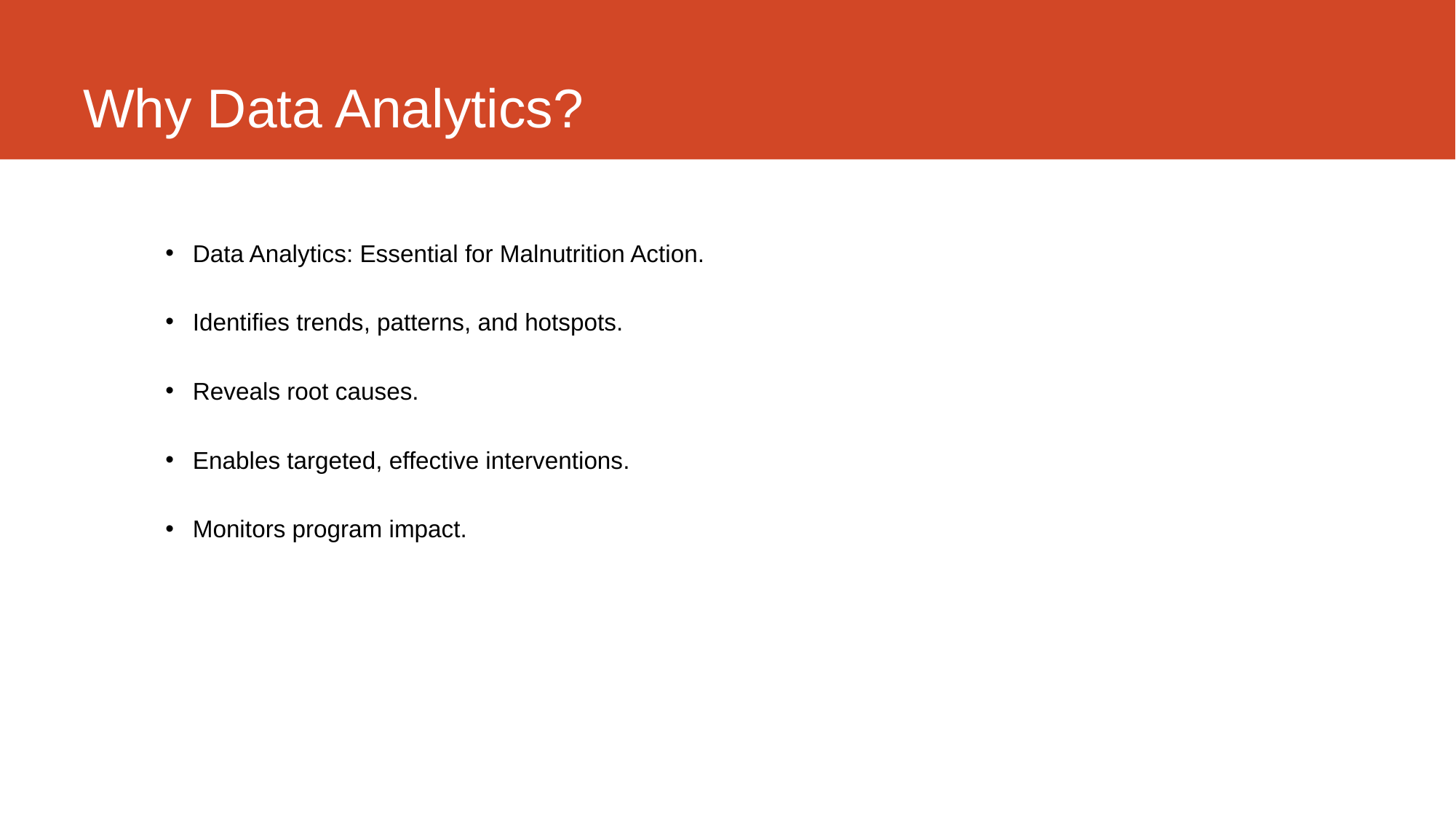

# Why Data Analytics?
Data Analytics: Essential for Malnutrition Action.
Identifies trends, patterns, and hotspots.
Reveals root causes.
Enables targeted, effective interventions.
Monitors program impact.